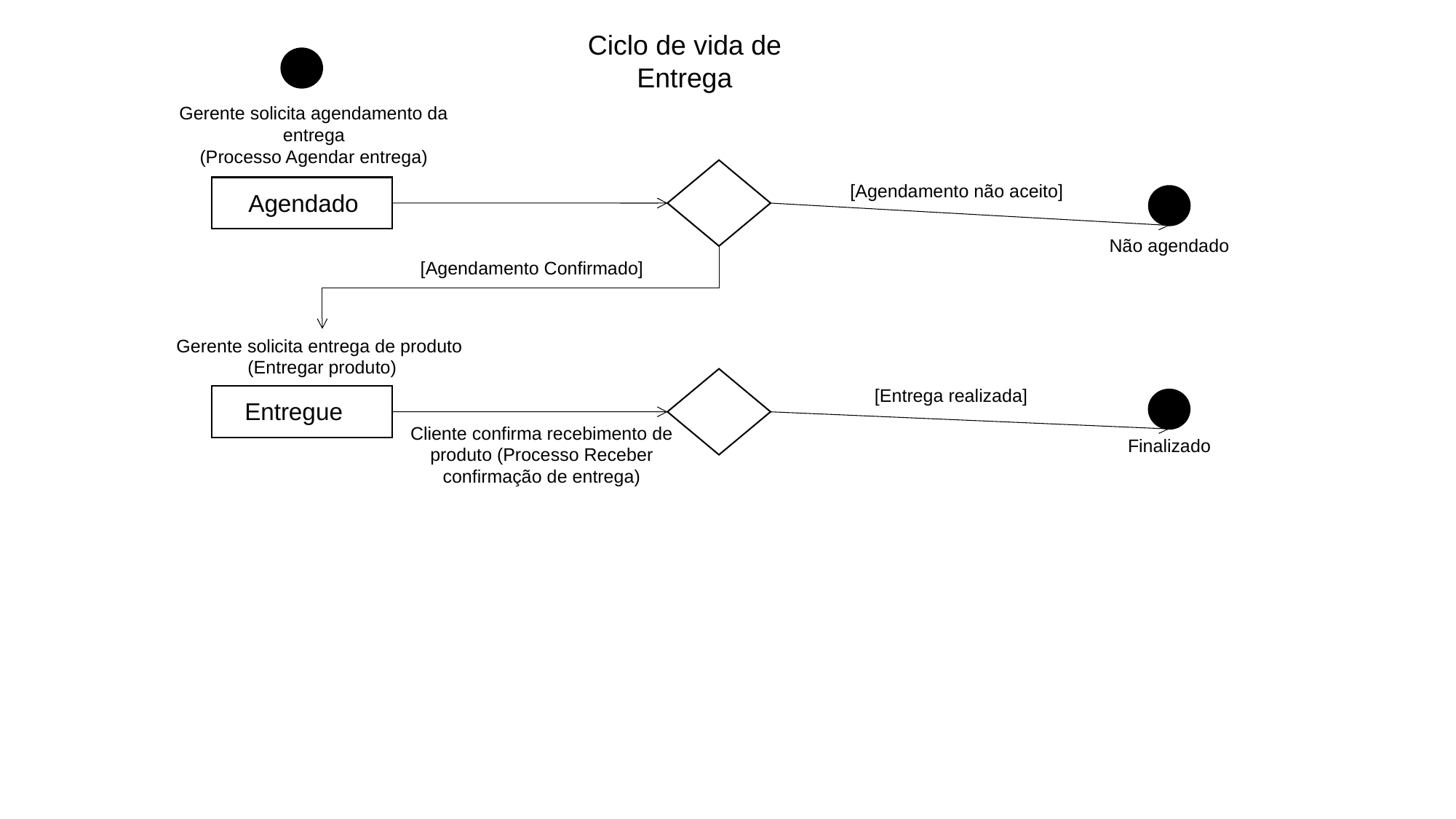

Ciclo de vida de Entrega

Gerente solicita agendamento da entrega
(Processo Agendar entrega)

[Agendamento não aceito]

Agendado

Não agendado
[Agendamento Confirmado]
Gerente solicita entrega de produto
(Entregar produto)

[Entrega realizada]

Entregue
Cliente confirma recebimento de produto (Processo Receber confirmação de entrega)
Finalizado